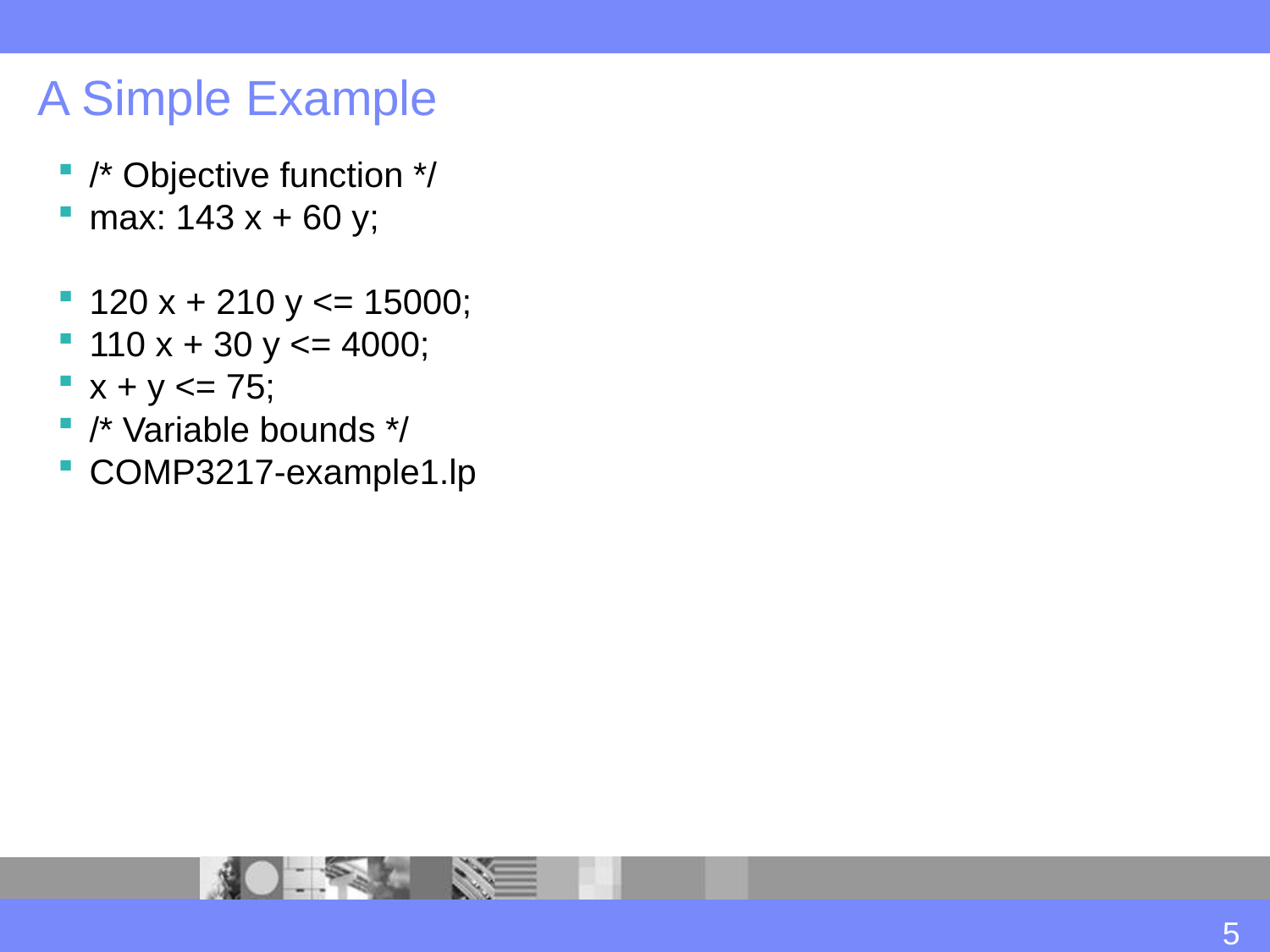

# A Simple Example
/* Objective function */
max: 143 x + 60 y;

120 x + 210 y <= 15000;
110 x + 30 y <= 4000;
x + y <= 75;
/* Variable bounds */
COMP3217-example1.lp
5